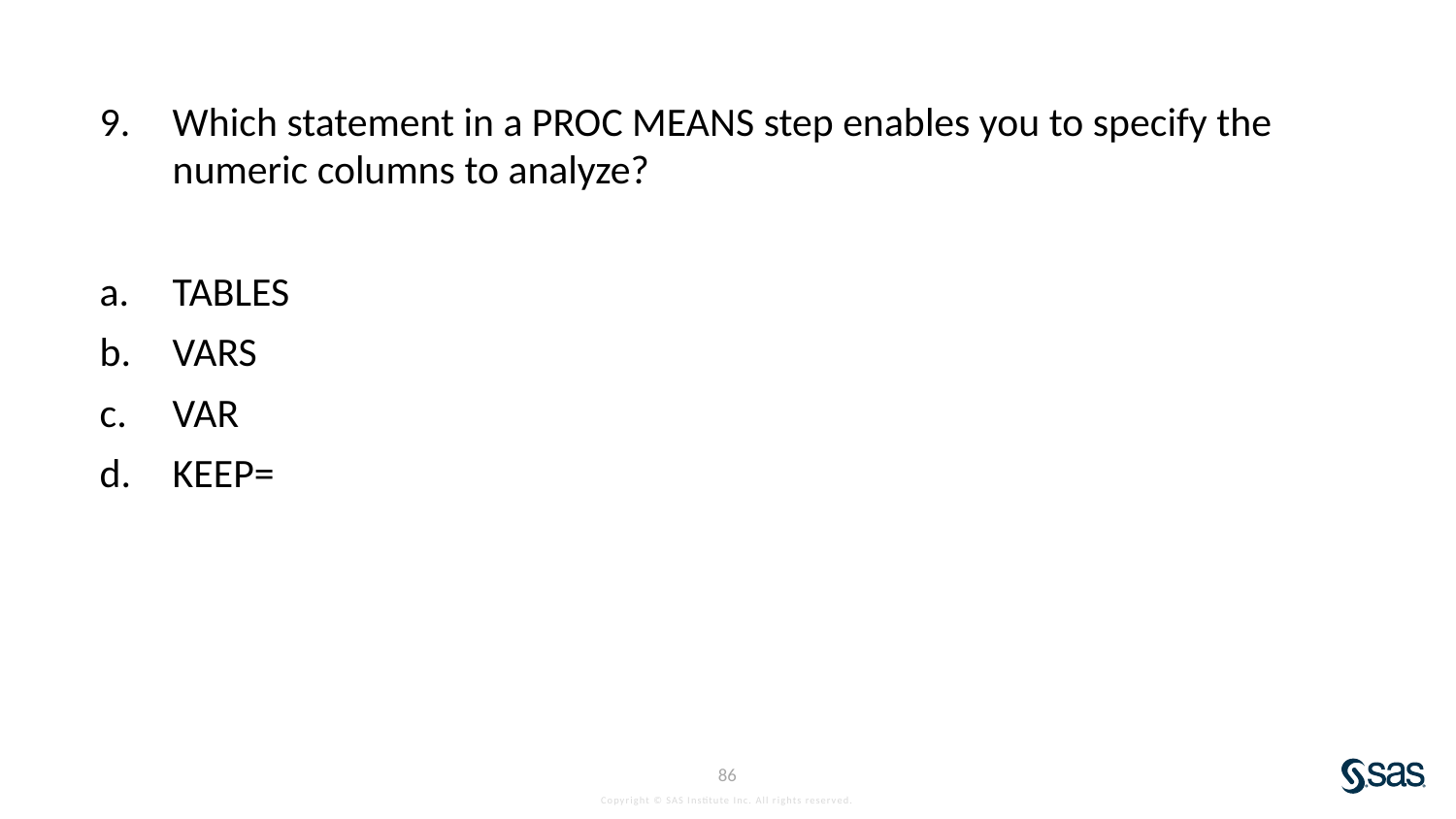

Which statement in a PROC MEANS step enables you to specify the numeric columns to analyze?

TABLES
VARS
VAR
KEEP=